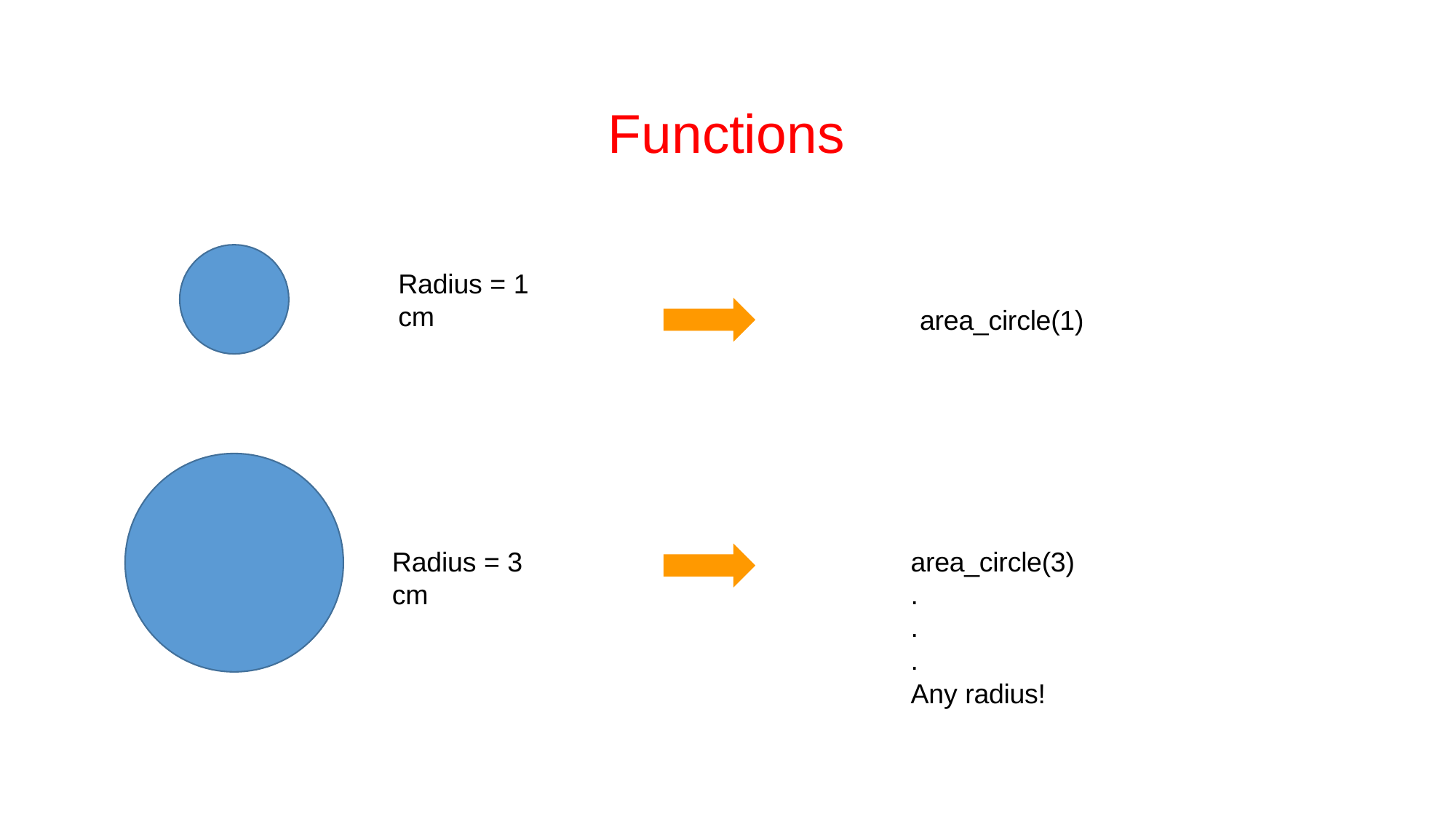

# Functions

Radius = 1 cm

area_circle(1)

Radius = 3 cm
area_circle(3)
.
.
.
Any radius!